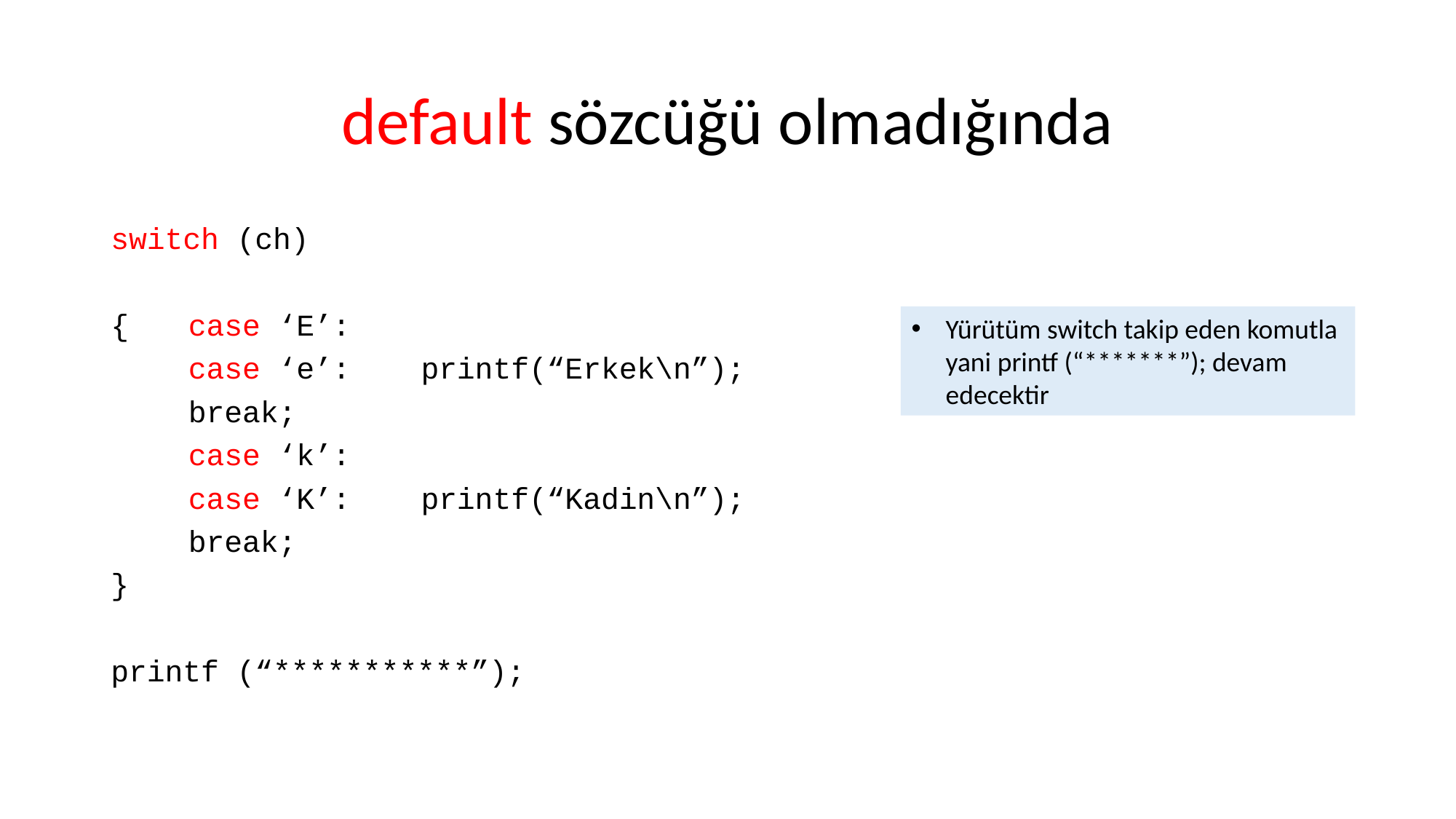

# default sözcüğü olmadığında
switch (ch)

{	case ‘E’:
	case ‘e’:	printf(“Erkek\n”);
			break;
	case ‘k’:
	case ‘K’:	printf(“Kadin\n”);
			break;
}

printf (“***********”);

Yürütüm switch takip eden komutla yani printf (“*******”); devam edecektir